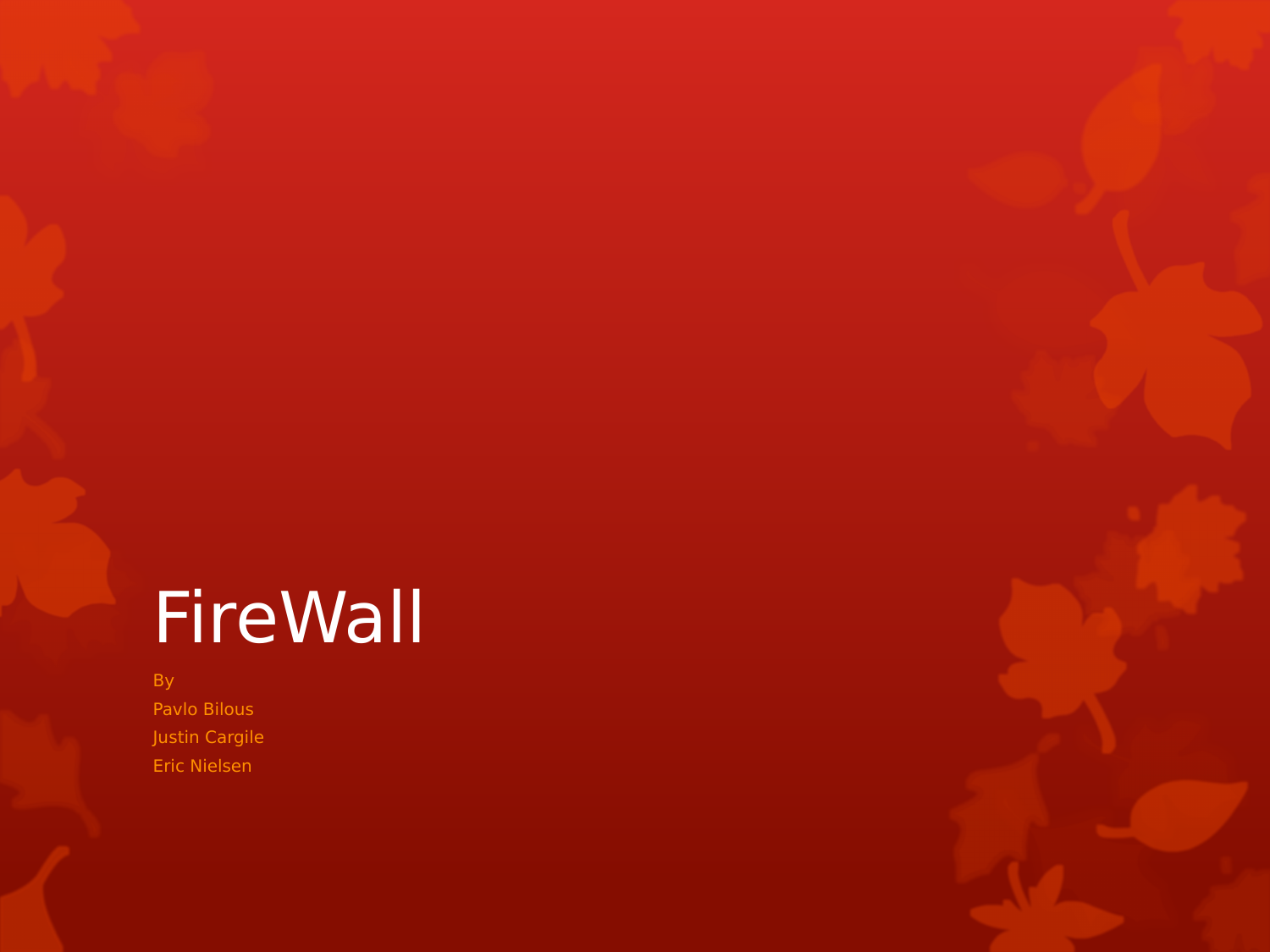

# FireWall
By
Pavlo Bilous
Justin Cargile
Eric Nielsen